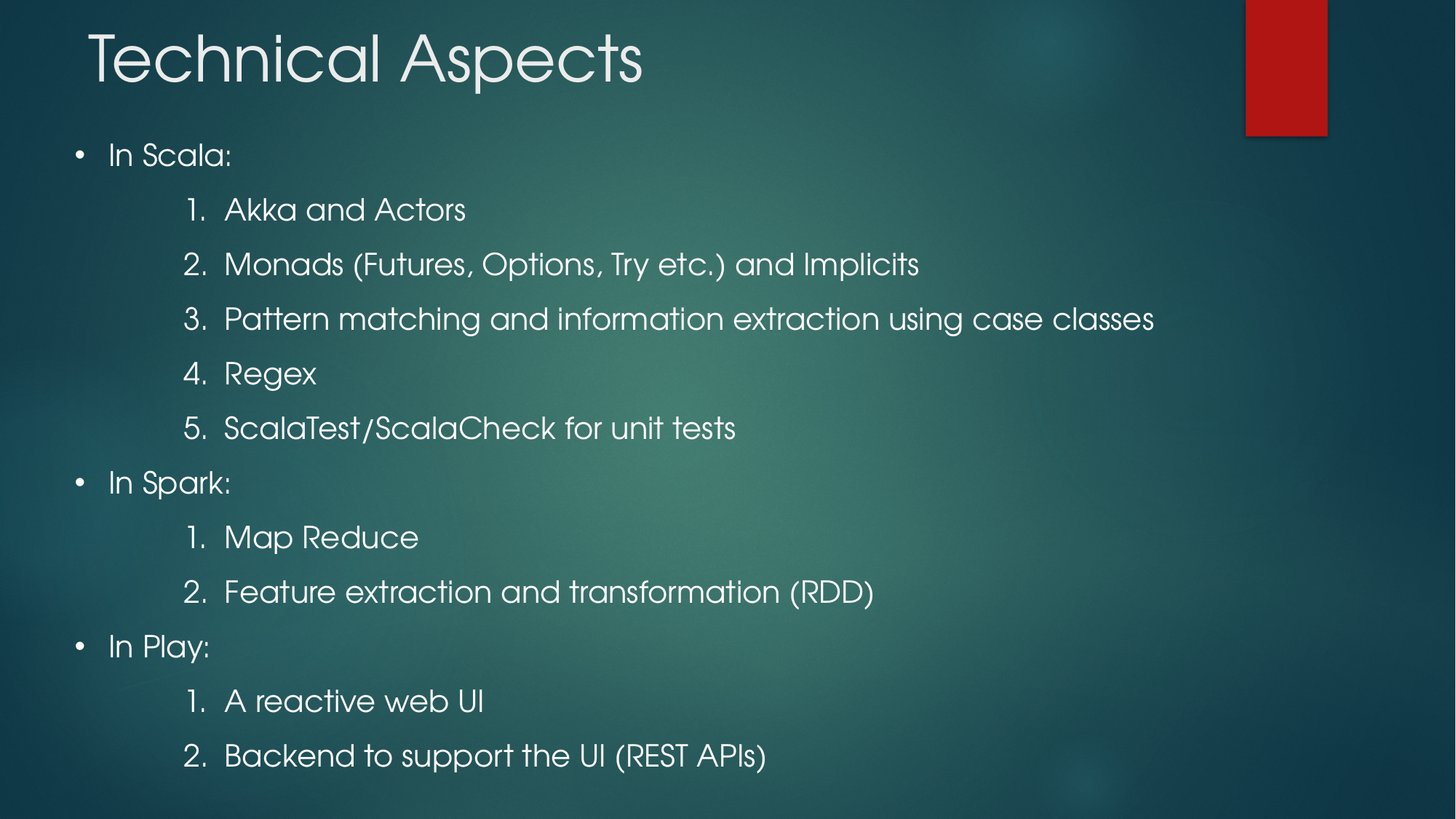

# Technical Aspects
In Scala:
Akka and Actors
Monads (Futures, Options, Try etc.) and Implicits
Pattern matching and information extraction using case classes
Regex
ScalaTest/ScalaCheck for unit tests
In Spark:
Map Reduce
Feature extraction and transformation (RDD)
In Play:
A reactive web UI
Backend to support the UI (REST APIs)